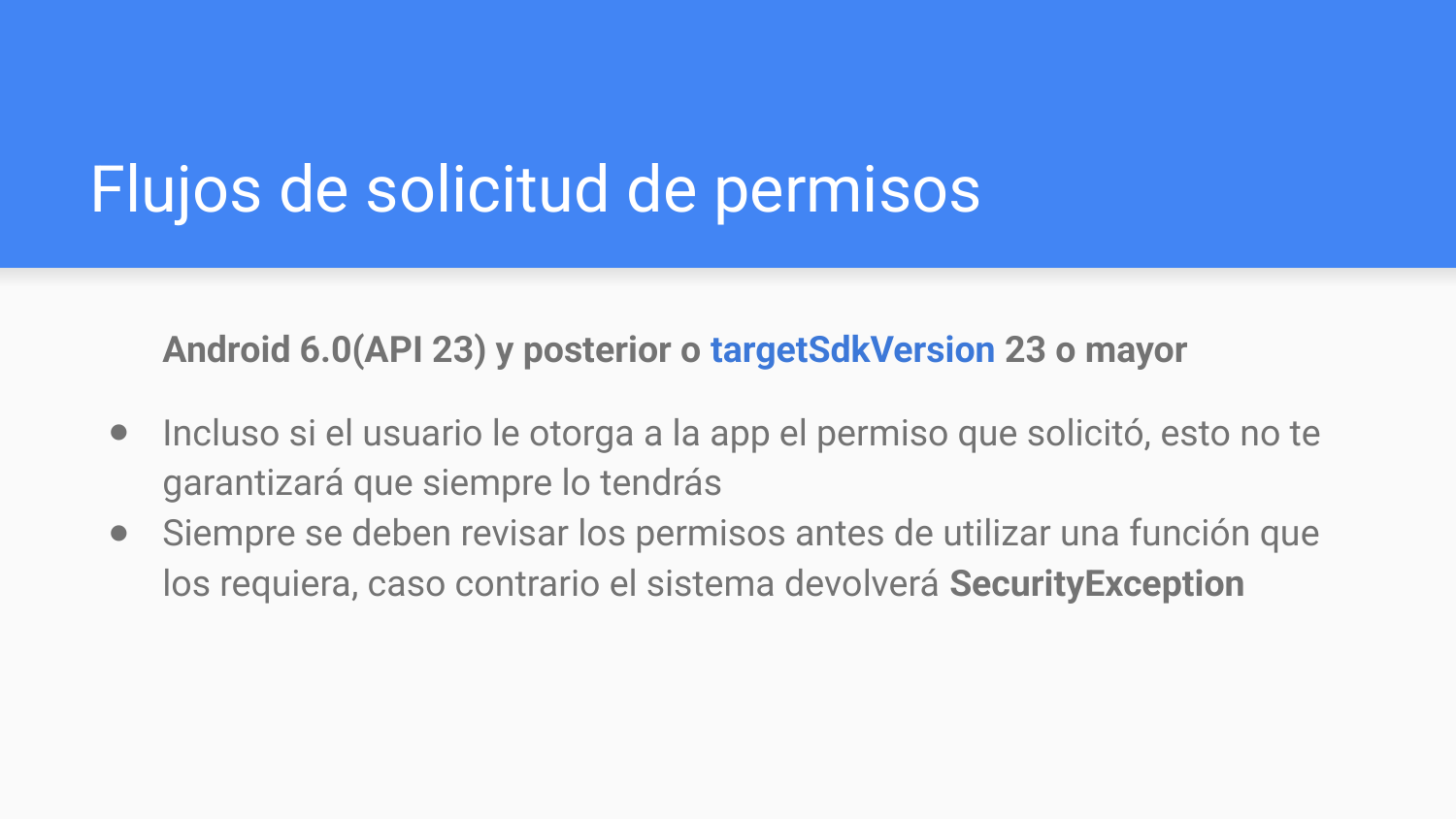

# Flujos de solicitud de permisos
Android 6.0(API 23) y posterior o targetSdkVersion 23 o mayor
Incluso si el usuario le otorga a la app el permiso que solicitó, esto no te garantizará que siempre lo tendrás
Siempre se deben revisar los permisos antes de utilizar una función que los requiera, caso contrario el sistema devolverá SecurityException